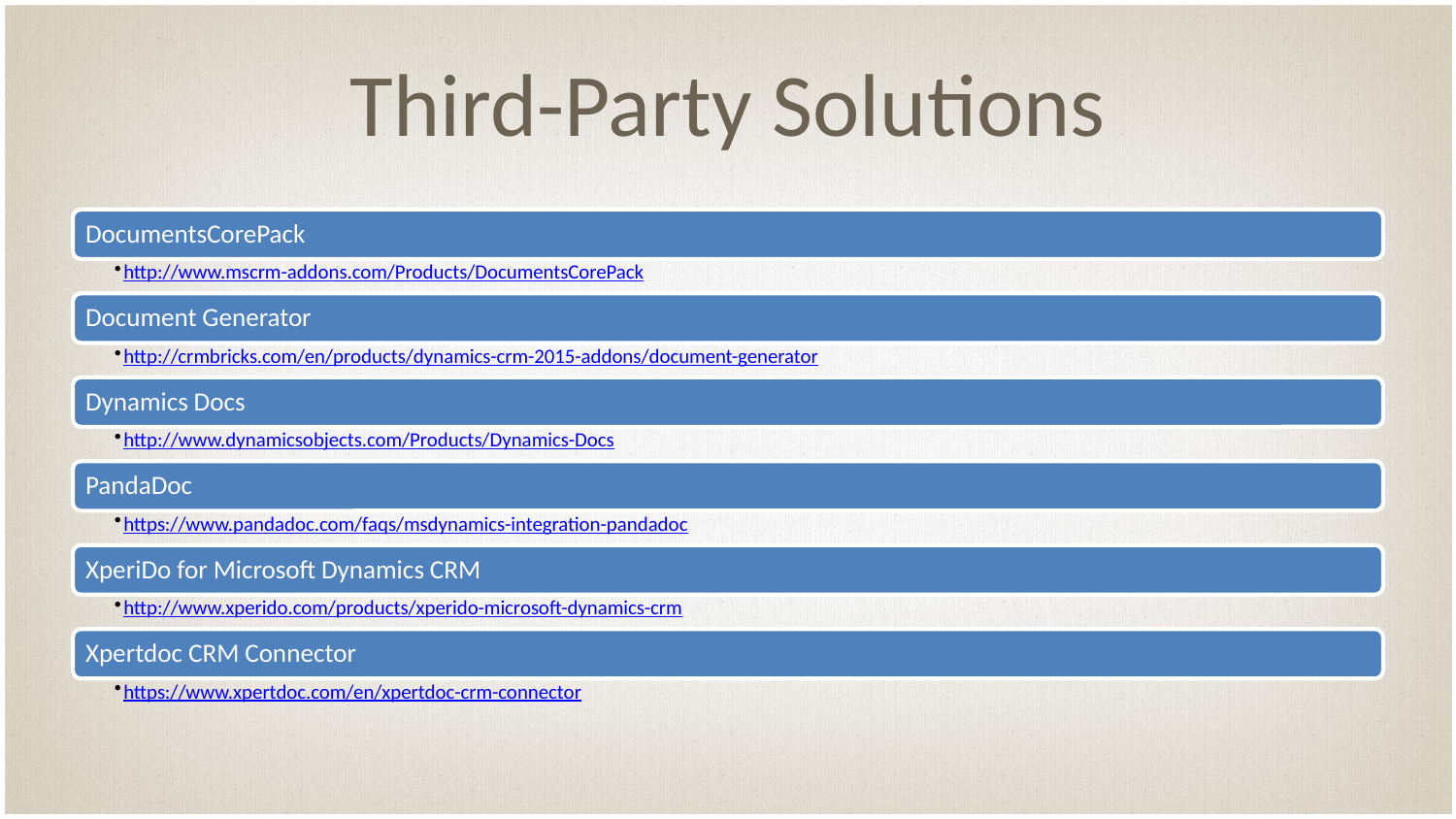

# Third-Party Solutions
DocumentsCorePack
http://www.mscrm-addons.com/Products/DocumentsCorePack
Document Generator
http://crmbricks.com/en/products/dynamics-crm-2015-addons/document-generator
Dynamics Docs
http://www.dynamicsobjects.com/Products/Dynamics-Docs
PandaDoc
https://www.pandadoc.com/faqs/msdynamics-integration-pandadoc
XperiDo for Microsoft Dynamics CRM
http://www.xperido.com/products/xperido-microsoft-dynamics-crm
Xpertdoc CRM Connector
https://www.xpertdoc.com/en/xpertdoc-crm-connector